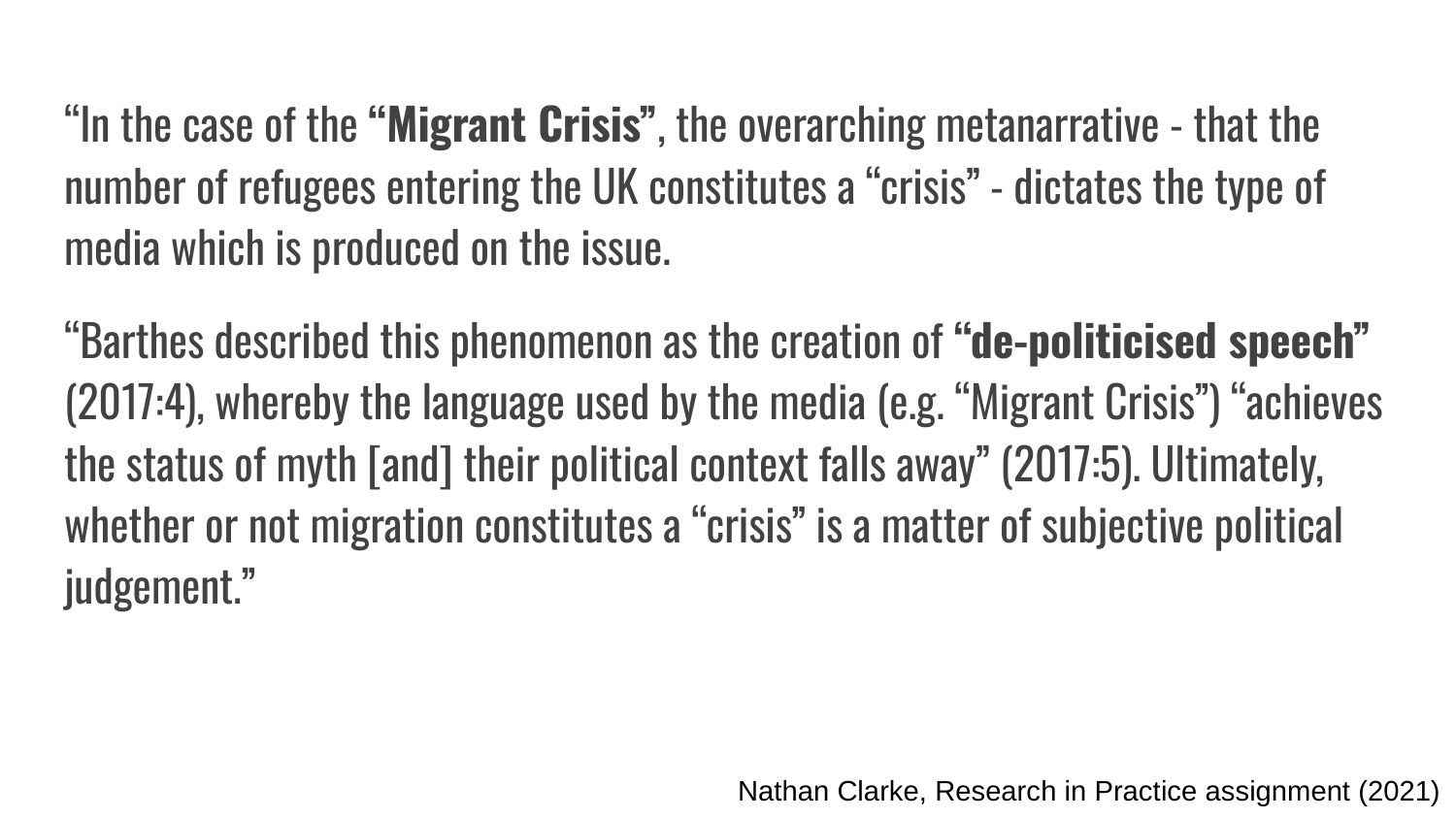

“In the case of the “Migrant Crisis”, the overarching metanarrative - that the number of refugees entering the UK constitutes a “crisis” - dictates the type of media which is produced on the issue.
“Barthes described this phenomenon as the creation of “de-politicised speech” (2017:4), whereby the language used by the media (e.g. “Migrant Crisis”) “achieves the status of myth [and] their political context falls away” (2017:5). Ultimately, whether or not migration constitutes a “crisis” is a matter of subjective political judgement.”
Nathan Clarke, Research in Practice assignment (2021)